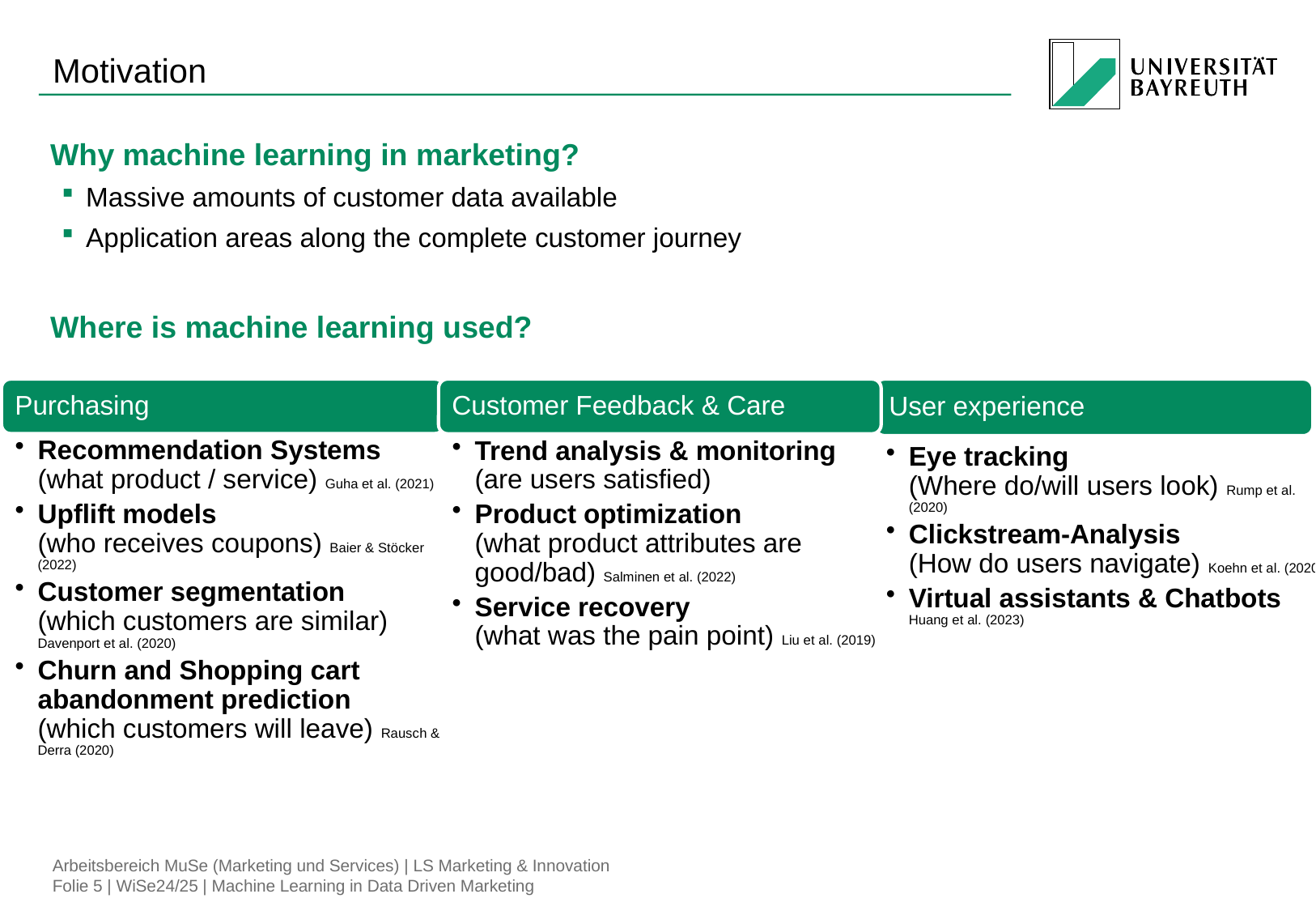

# Motivation
Why machine learning in marketing?
Massive amounts of customer data available
Application areas along the complete customer journey

Where is machine learning used?

User experience
Eye tracking
(Where do/will users look) Rump et al. (2020)
Clickstream-Analysis
(How do users navigate) Koehn et al. (2020)
Virtual assistants & Chatbots
Huang et al. (2023)
Customer Feedback & Care
Trend analysis & monitoring
(are users satisfied)
Product optimization
(what product attributes are good/bad) Salminen et al. (2022)
Service recovery
(what was the pain point) Liu et al. (2019)

Purchasing
Recommendation Systems
(what product / service) Guha et al. (2021)
Upflift models
(who receives coupons) Baier & Stöcker (2022)
Customer segmentation
(which customers are similar) Davenport et al. (2020)
Churn and Shopping cart abandonment prediction
(which customers will leave) Rausch & Derra (2020)